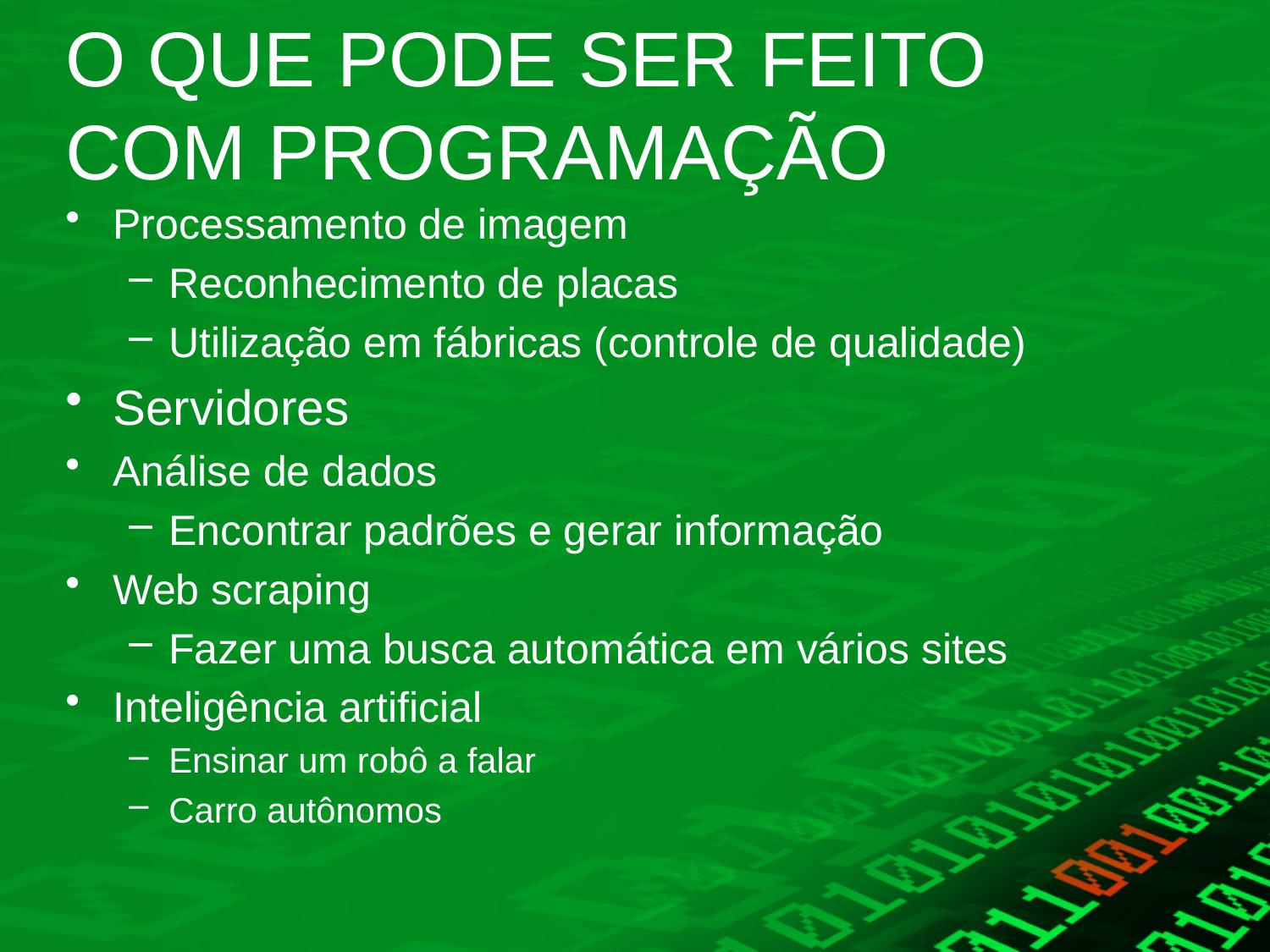

# O QUE PODE SER FEITO COM PROGRAMAÇÃO
Processamento de imagem
Reconhecimento de placas
Utilização em fábricas (controle de qualidade)
Servidores
Análise de dados
Encontrar padrões e gerar informação
Web scraping
Fazer uma busca automática em vários sites
Inteligência artificial
Ensinar um robô a falar
Carro autônomos